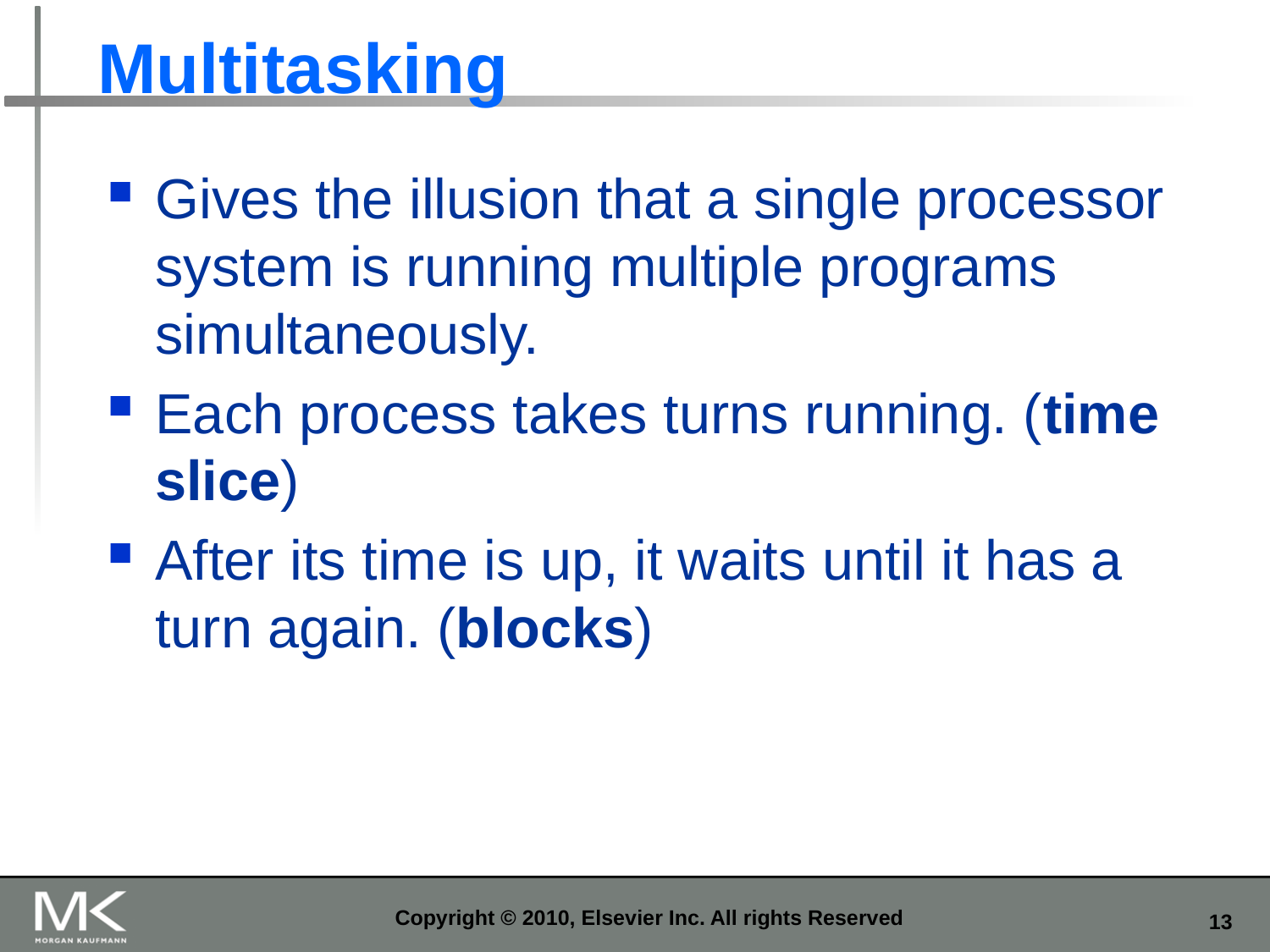

# Multitasking
Gives the illusion that a single processor system is running multiple programs simultaneously.
Each process takes turns running. (time slice)
After its time is up, it waits until it has a turn again. (blocks)
Copyright © 2010, Elsevier Inc. All rights Reserved